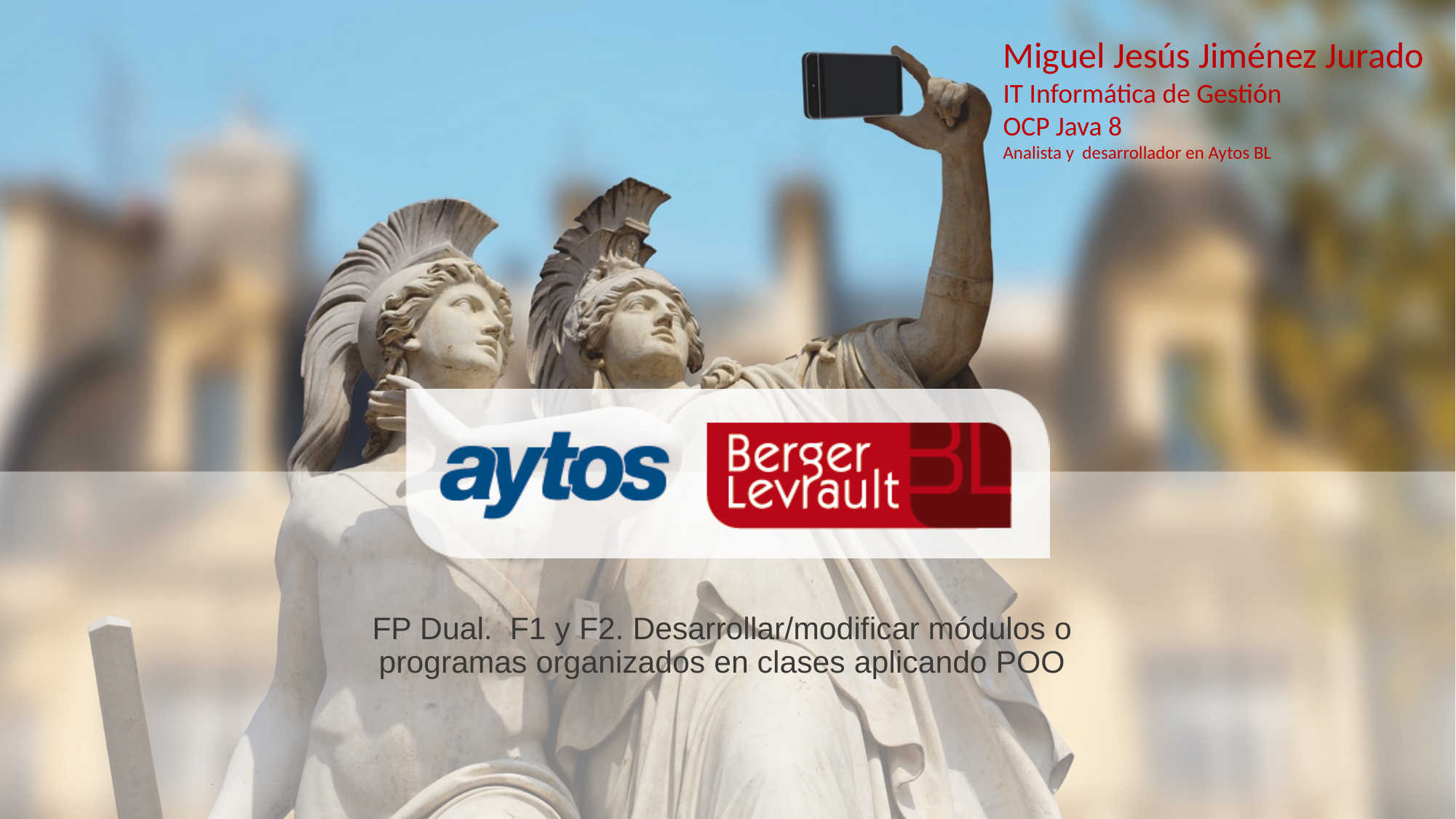

Miguel Jesús Jiménez Jurado
IT Informática de Gestión
OCP Java 8
Analista y  desarrollador en Aytos BL

# FP Dual.  F1 y F2. Desarrollar/modificar módulos o programas organizados en clases aplicando POO